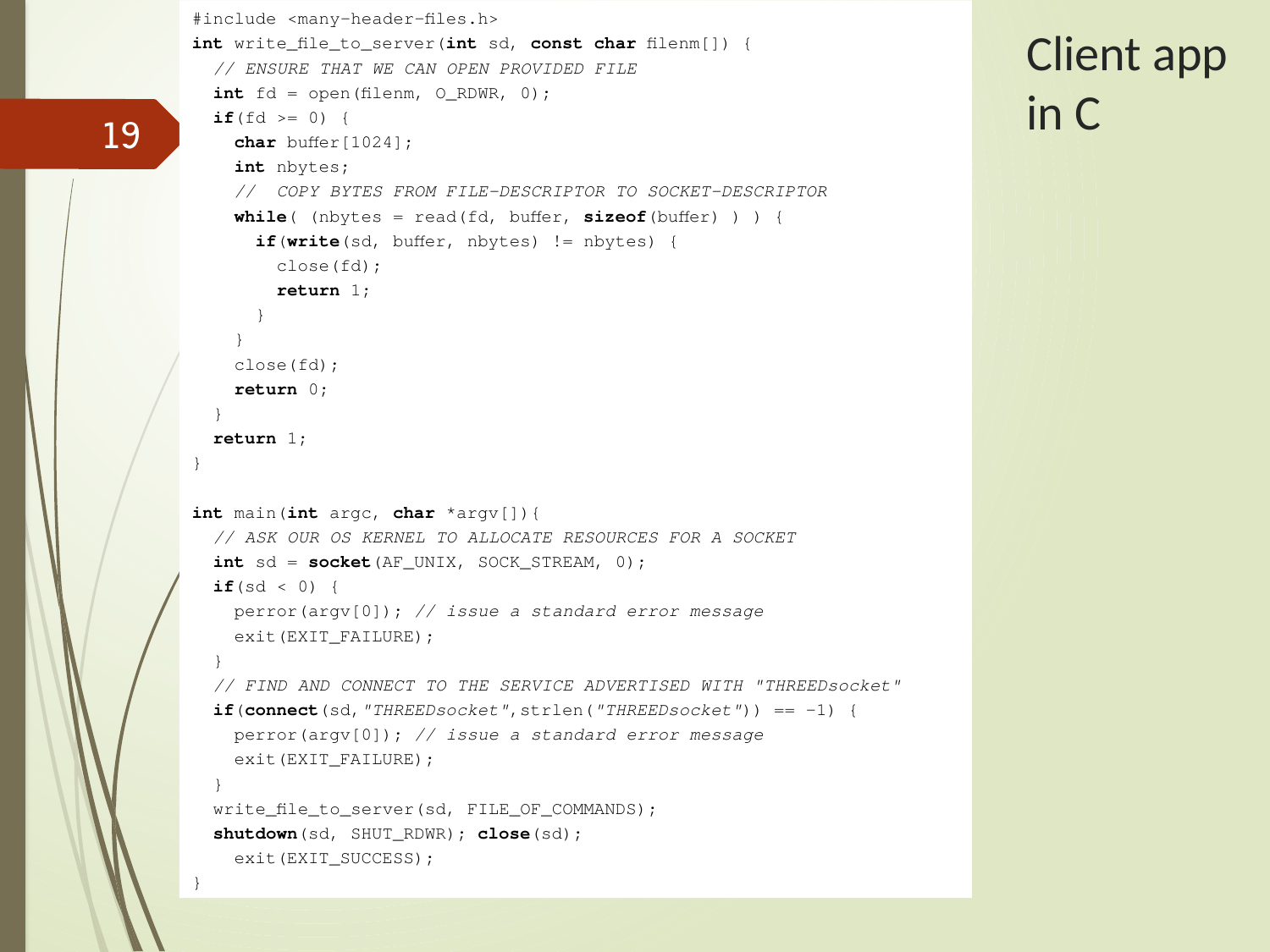

#include <many-header-files.h>
int write_file_to_server(int sd, const char filenm[]) {
  // ENSURE THAT WE CAN OPEN PROVIDED FILE
  int fd = open(filenm, O_RDWR, 0);
  if(fd >= 0) {
    char buffer[1024];
    int nbytes;
    //  COPY BYTES FROM FILE-DESCRIPTOR TO SOCKET-DESCRIPTOR
    while( (nbytes = read(fd, buffer, sizeof(buffer) ) ) {
      if(write(sd, buffer, nbytes) != nbytes) {
        close(fd);
        return 1;
      }
    }
    close(fd);
    return 0;
  }
  return 1;
}

int main(int argc, char *argv[]) {
   // ASK OUR OS KERNEL TO ALLOCATE RESOURCES FOR A SOCKET
  int sd = socket(AF_UNIX, SOCK_STREAM, 0);
  if(sd < 0) {
    perror(argv[0]); // issue a standard error message
    exit(EXIT_FAILURE);
  }
  // FIND AND CONNECT TO THE SERVICE ADVERTISED WITH "THREEDsocket"
  if(connect(sd,"THREEDsocket",strlen("THREEDsocket")) == -1) {
    perror(argv[0]); // issue a standard error message
    exit(EXIT_FAILURE);
  }
  write_file_to_server(sd, FILE_OF_COMMANDS);
  shutdown(sd, SHUT_RDWR); close(sd);
    exit(EXIT_SUCCESS);
}
# Client app in C
19